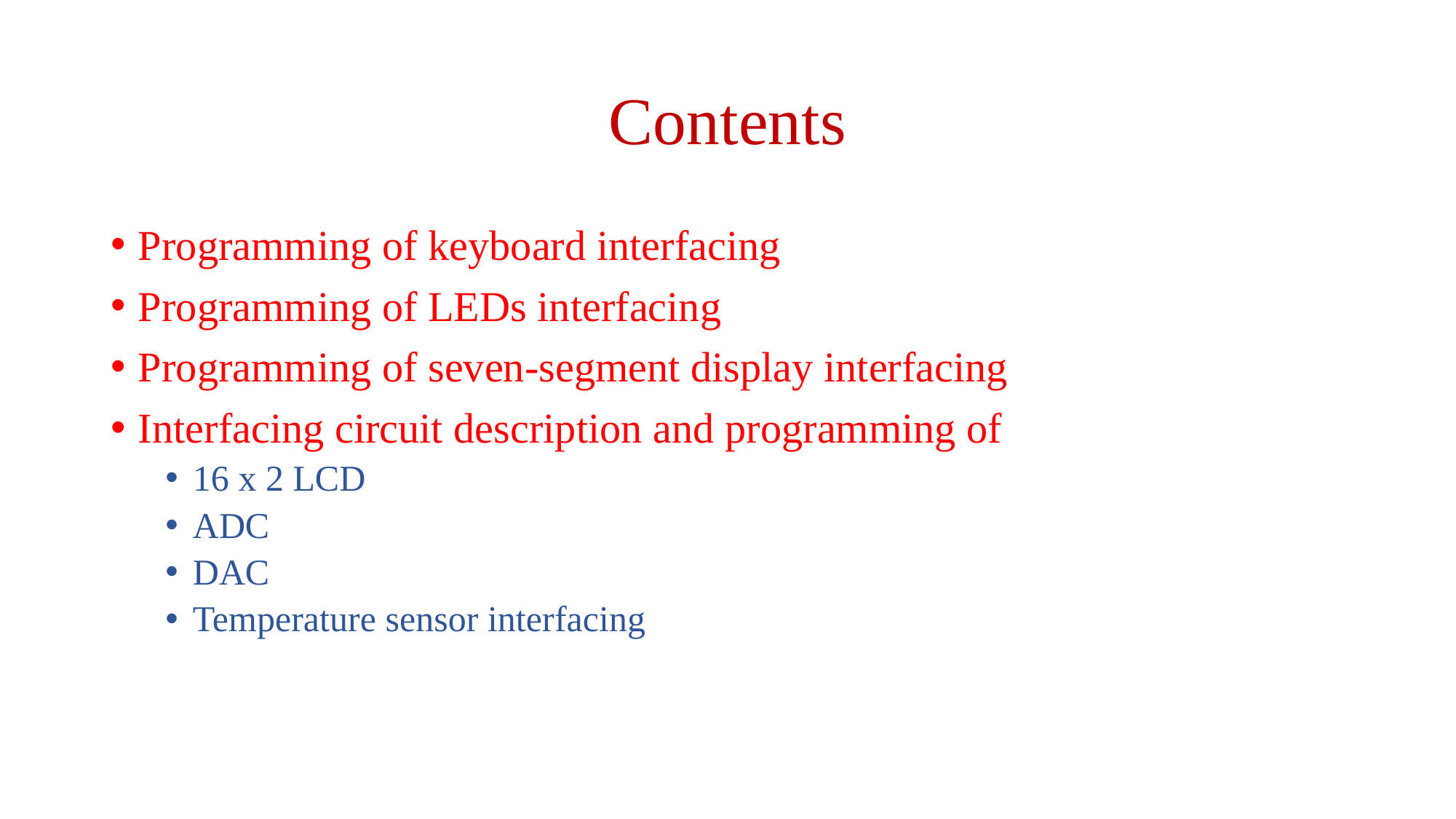

# Contents
Programming of keyboard interfacing
Programming of LEDs interfacing
Programming of seven-segment display interfacing
Interfacing circuit description and programming of
16 x 2 LCD
ADC
DAC
Temperature sensor interfacing